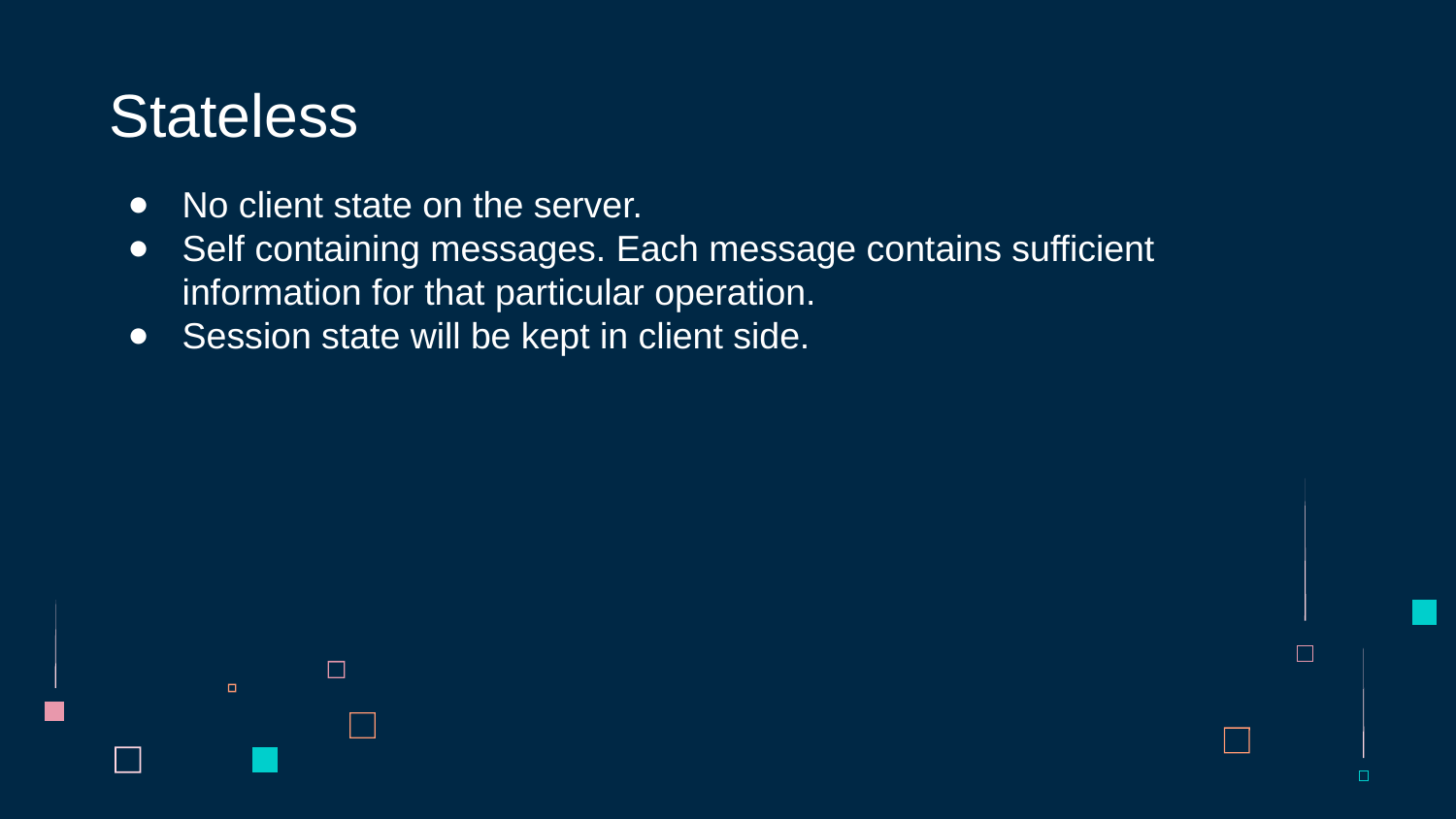

# Stateless
No client state on the server.
Self containing messages. Each message contains sufficient information for that particular operation.
Session state will be kept in client side.